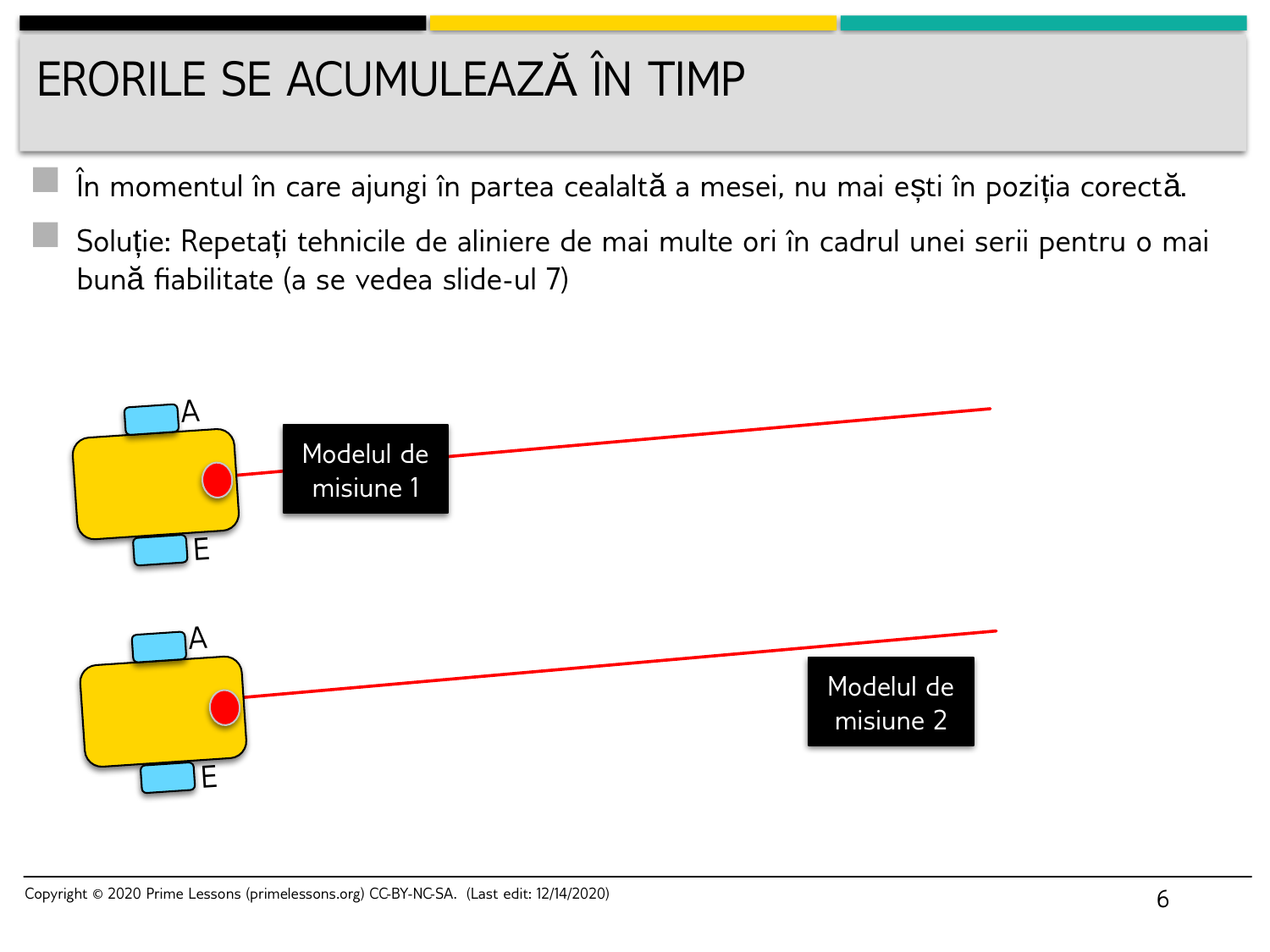

# Erorile se acumulează în timp
În momentul în care ajungi în partea cealaltă a mesei, nu mai ești în poziția corectă.
Soluție: Repetați tehnicile de aliniere de mai multe ori în cadrul unei serii pentru o mai bună fiabilitate (a se vedea slide-ul 7)
A

E
Modelul de misiune 1
A

E
Modelul de misiune 2
6
Copyright © 2020 Prime Lessons (primelessons.org) CC-BY-NC-SA.  (Last edit: 12/14/2020)